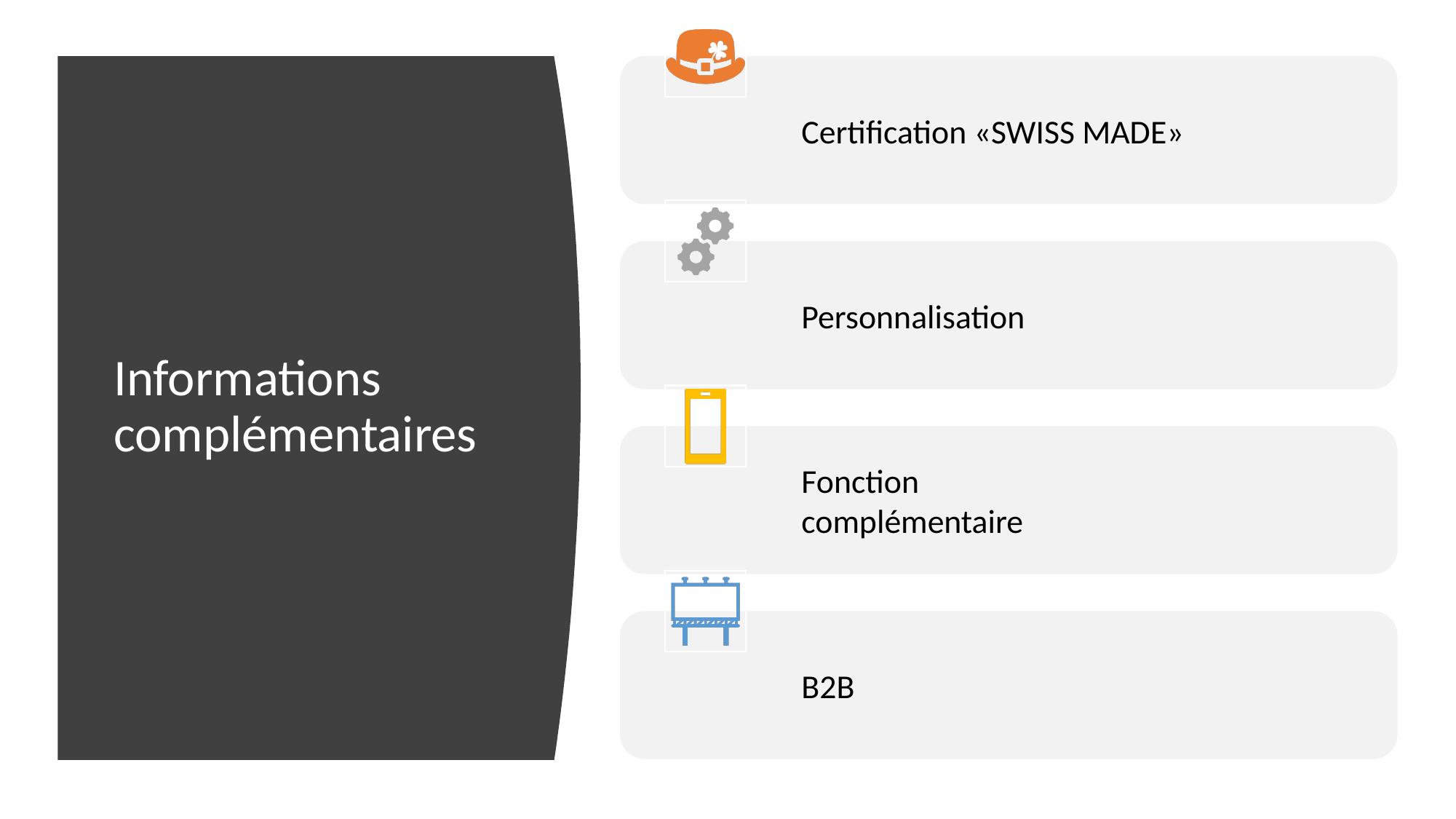

Certification «SWISS MADE»
Personnalisation
Fonction complémentaire
B2B

# Informations complémentaires